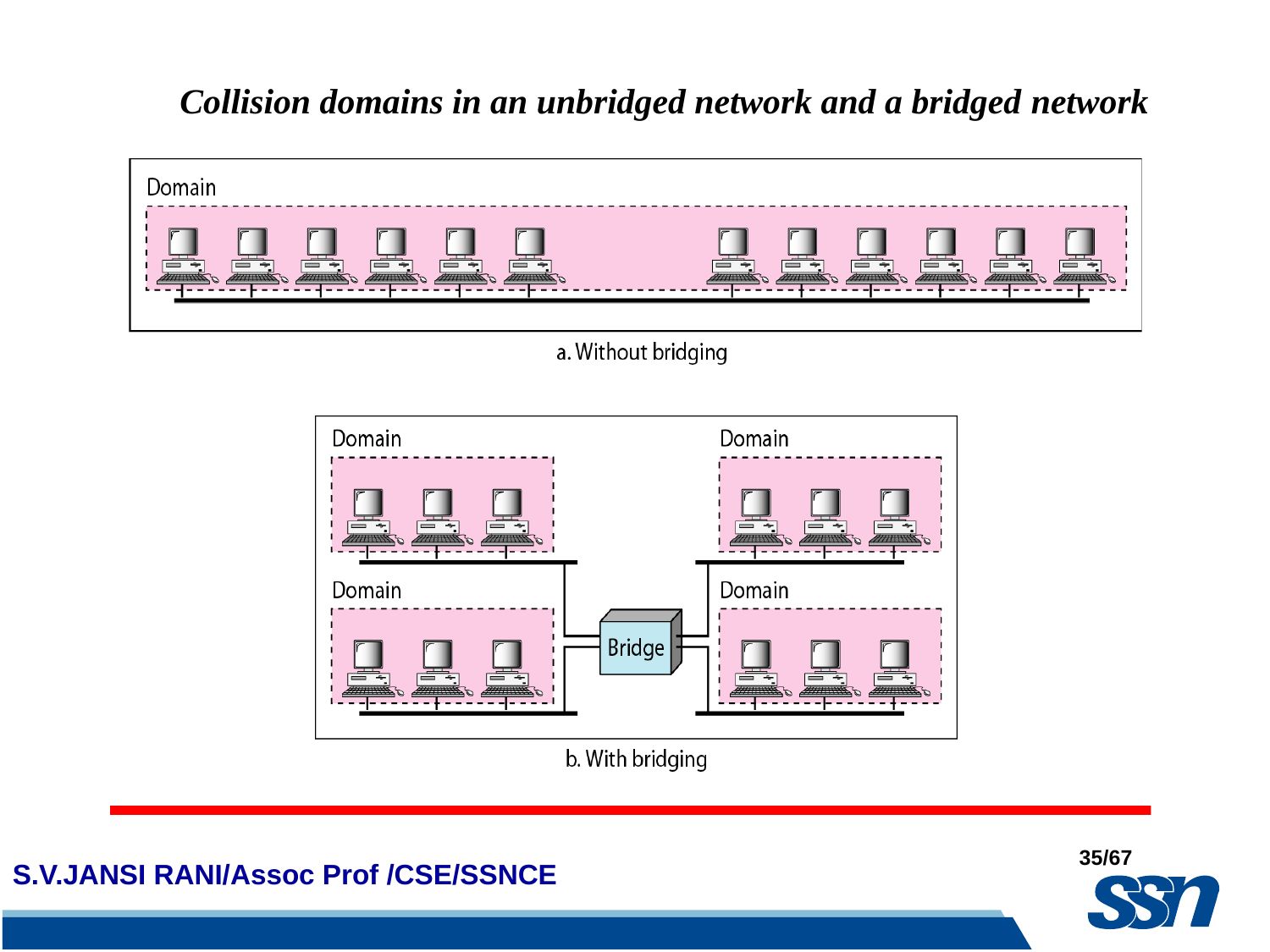

# Collision domains in an unbridged network and a bridged network